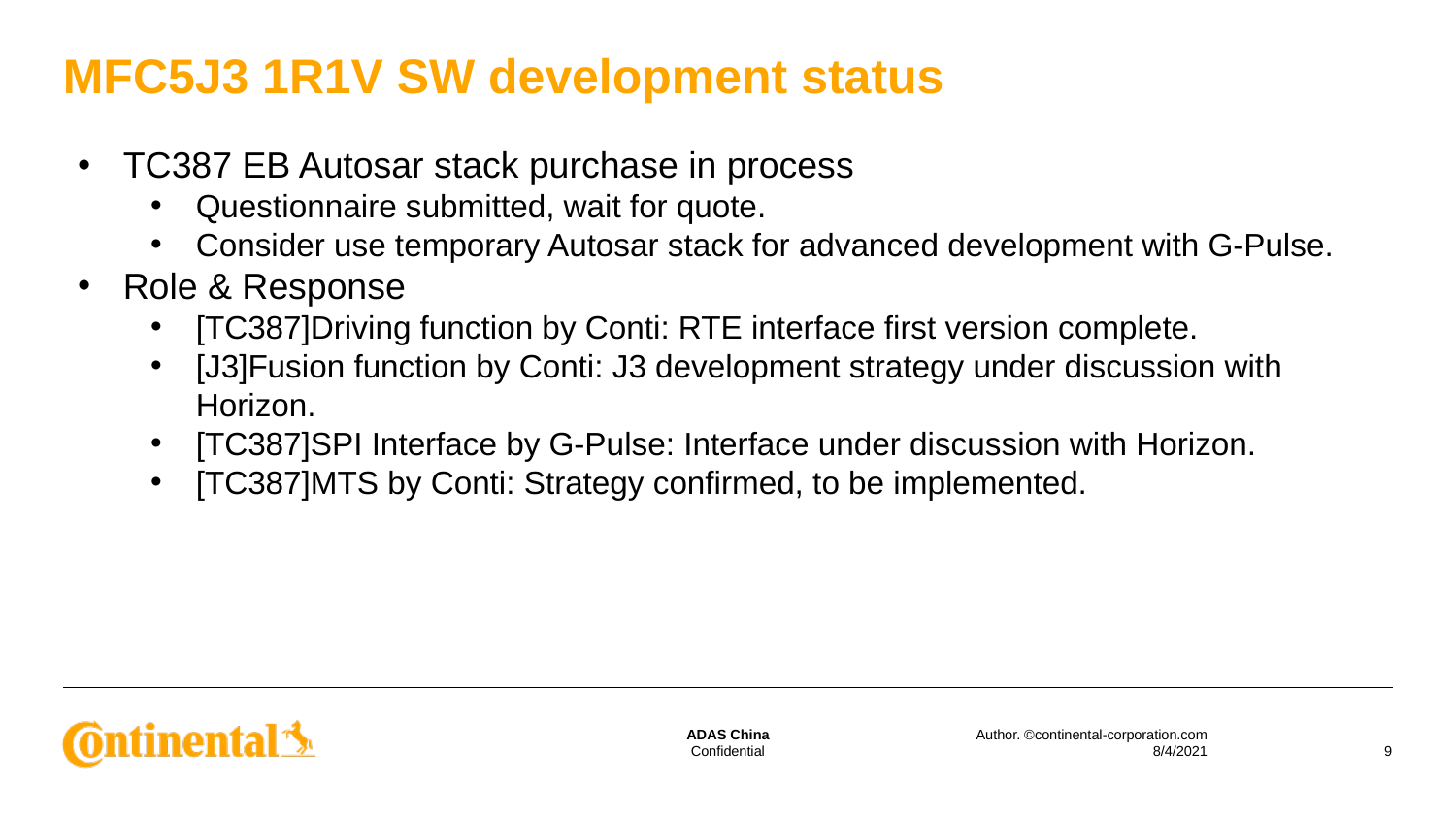

# MFC5J3 1R1V SW development status
TC387 EB Autosar stack purchase in process
Questionnaire submitted, wait for quote.
Consider use temporary Autosar stack for advanced development with G-Pulse.
Role & Response
[TC387]Driving function by Conti: RTE interface first version complete.
[J3]Fusion function by Conti: J3 development strategy under discussion with Horizon.
[TC387]SPI Interface by G-Pulse: Interface under discussion with Horizon.
[TC387]MTS by Conti: Strategy confirmed, to be implemented.